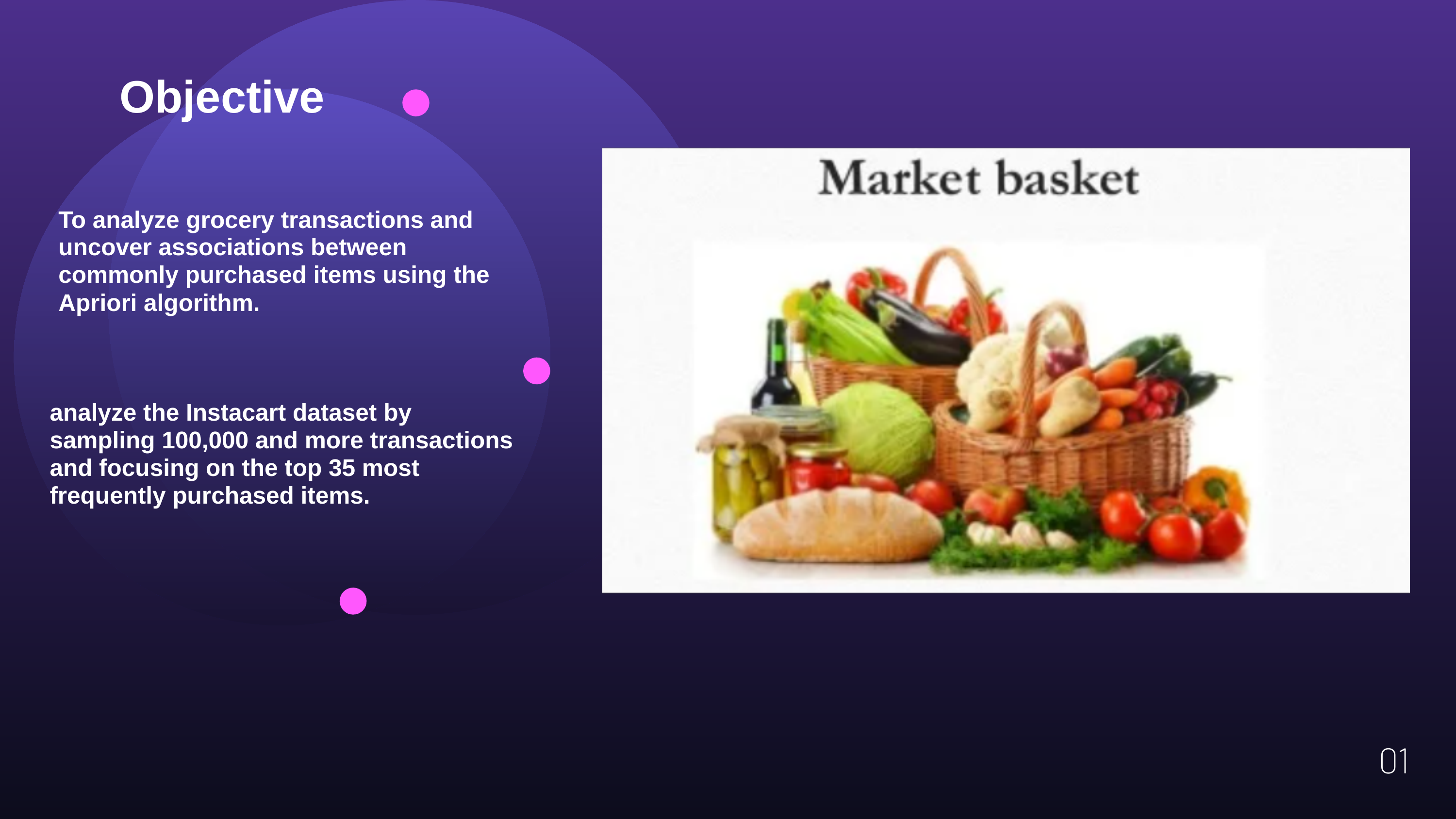

Objective

To analyze grocery transactions and uncover associations between commonly purchased items using the Apriori algorithm.

analyze the Instacart dataset by sampling 100,000 and more transactions and focusing on the top 35 most frequently purchased items.

01